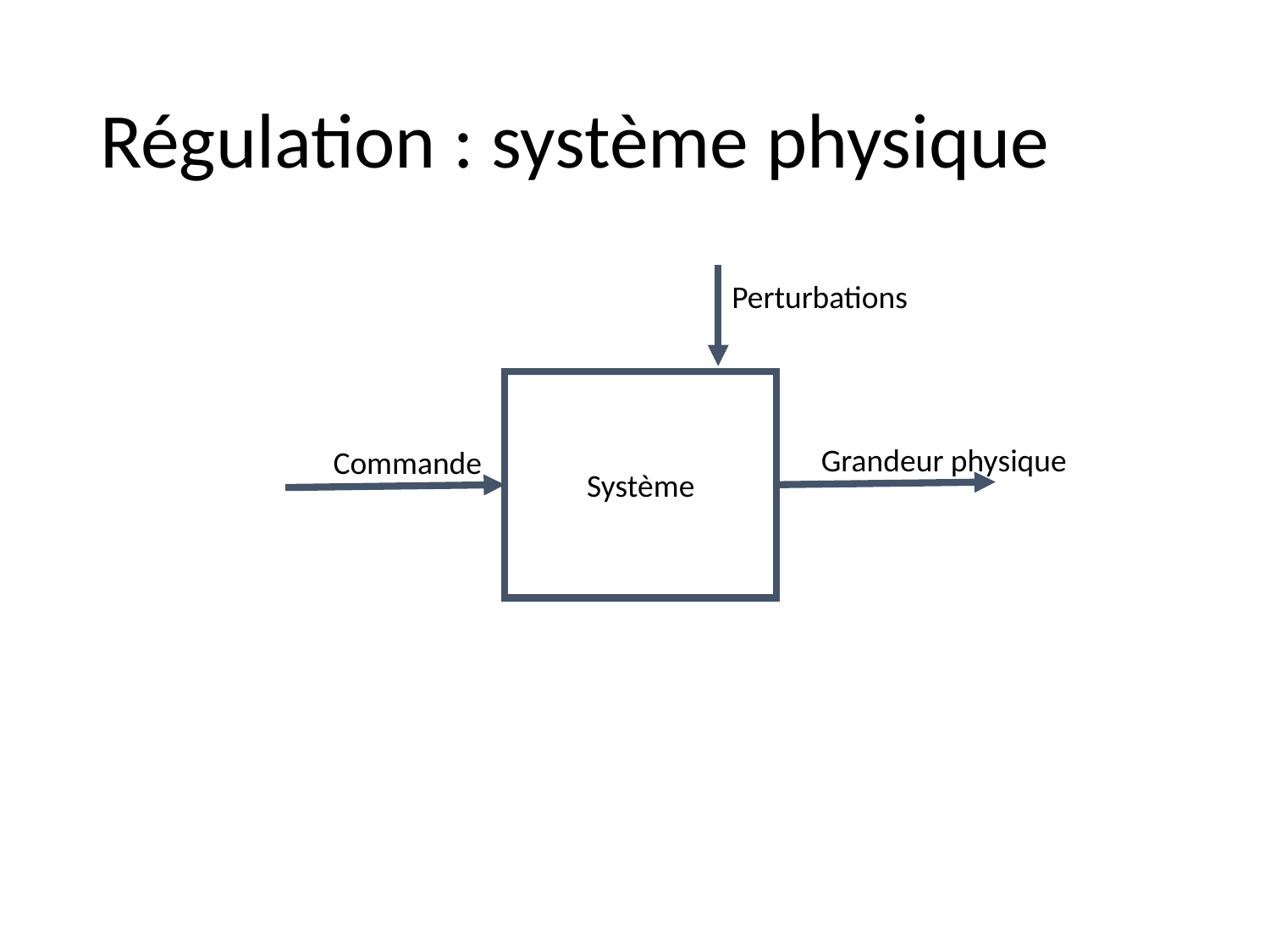

# Régulation : système physique
Perturbations
Système
Grandeur physique
Commande